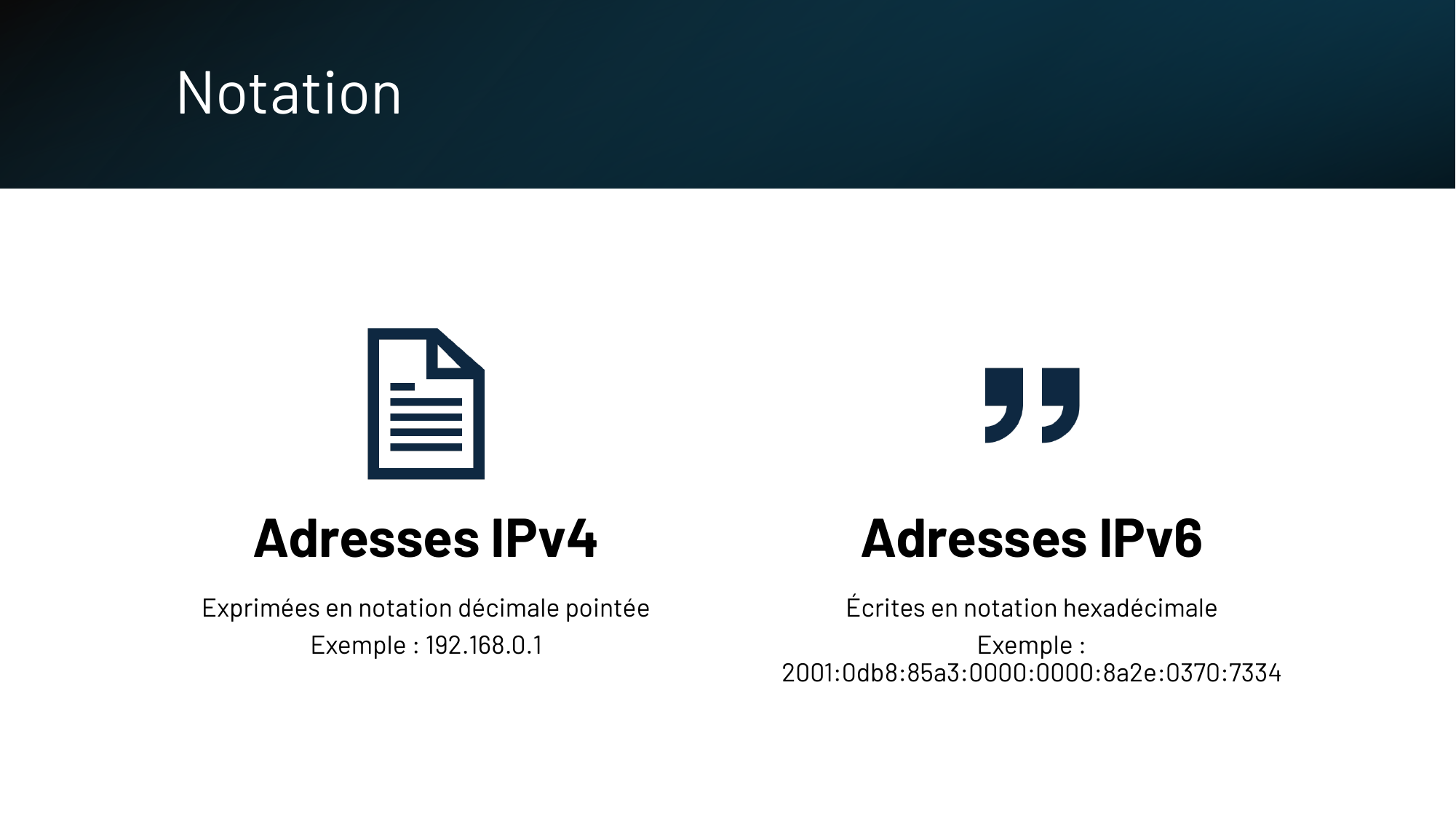

# Notation
Adresses IPv4
Exprimées en notation décimale pointée
Exemple : 192.168.0.1
Adresses IPv6
Écrites en notation hexadécimale
Exemple : 2001:0db8:85a3:0000:0000:8a2e:0370:7334